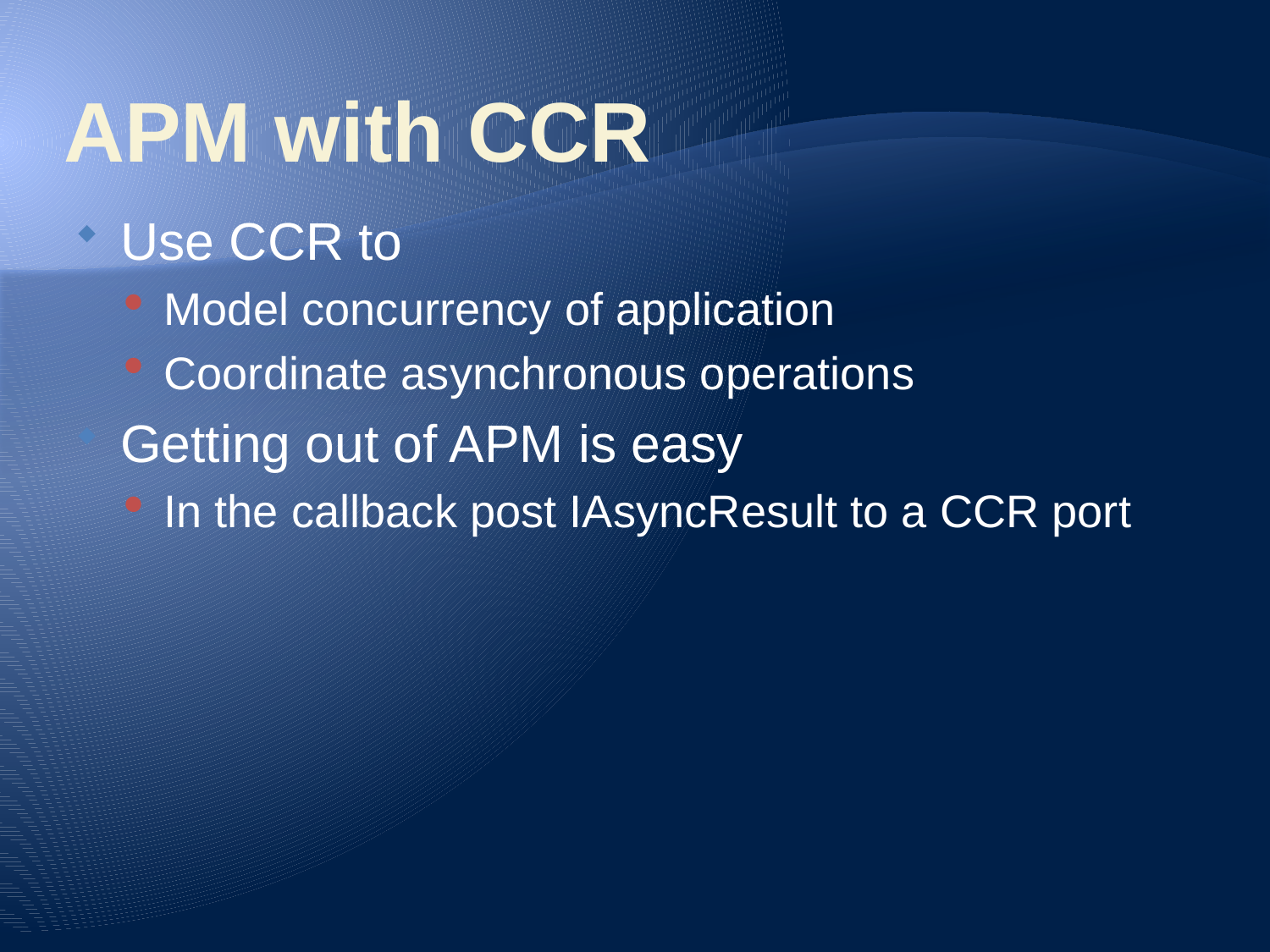

# APM with CCR
Use CCR to
Model concurrency of application
Coordinate asynchronous operations
Getting out of APM is easy
In the callback post IAsyncResult to a CCR port